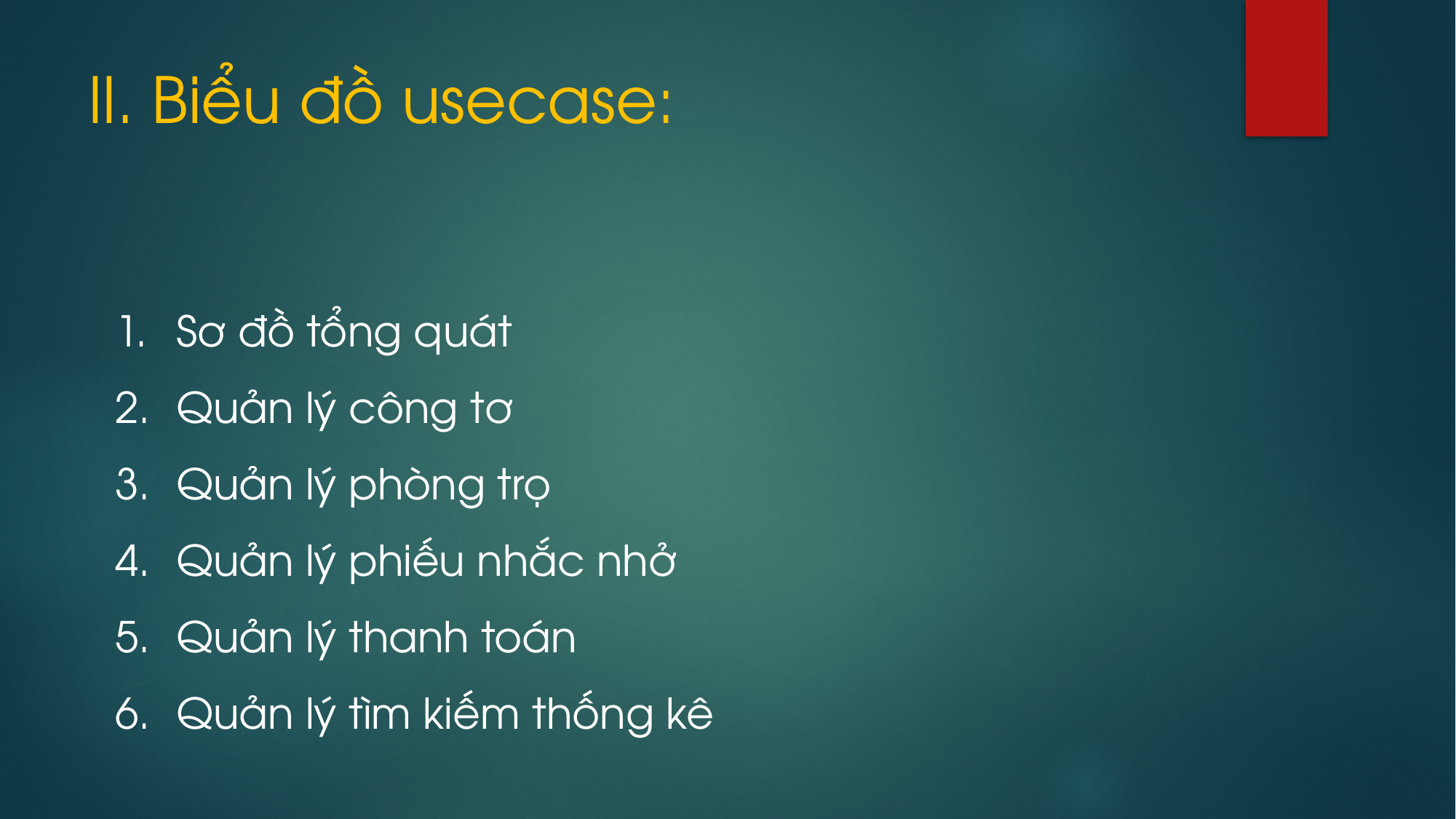

# II. Biểu đồ usecase:
Sơ đồ tổng quát
Quản lý công tơ
Quản lý phòng trọ
Quản lý phiếu nhắc nhở
Quản lý thanh toán
Quản lý tìm kiếm thống kê